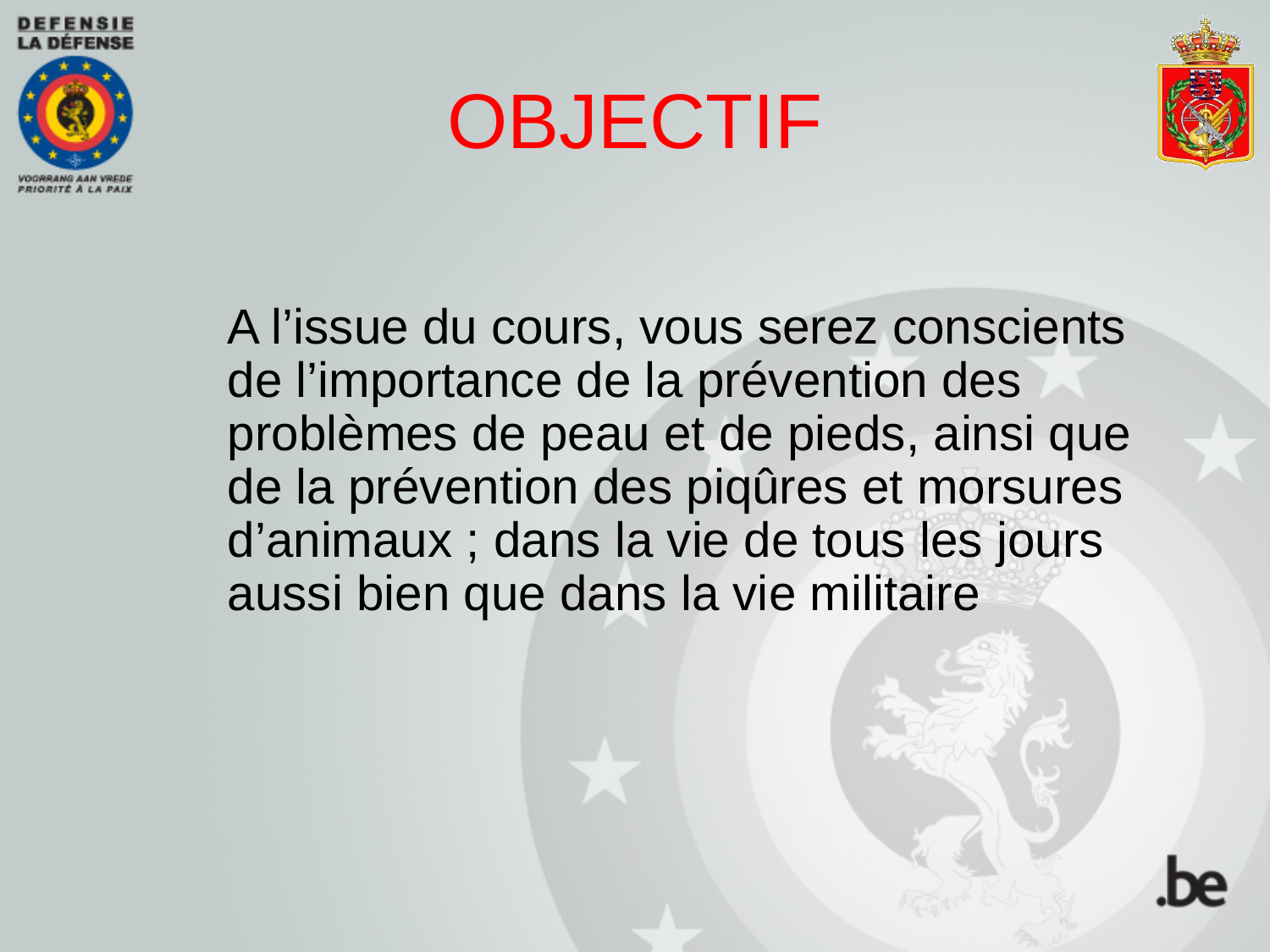

# OBJECTIF

A l’issue du cours, vous serez conscients de l’importance de la prévention des problèmes de peau et de pieds, ainsi que de la prévention des piqûres et morsures d’animaux ; dans la vie de tous les jours aussi bien que dans la vie militaire